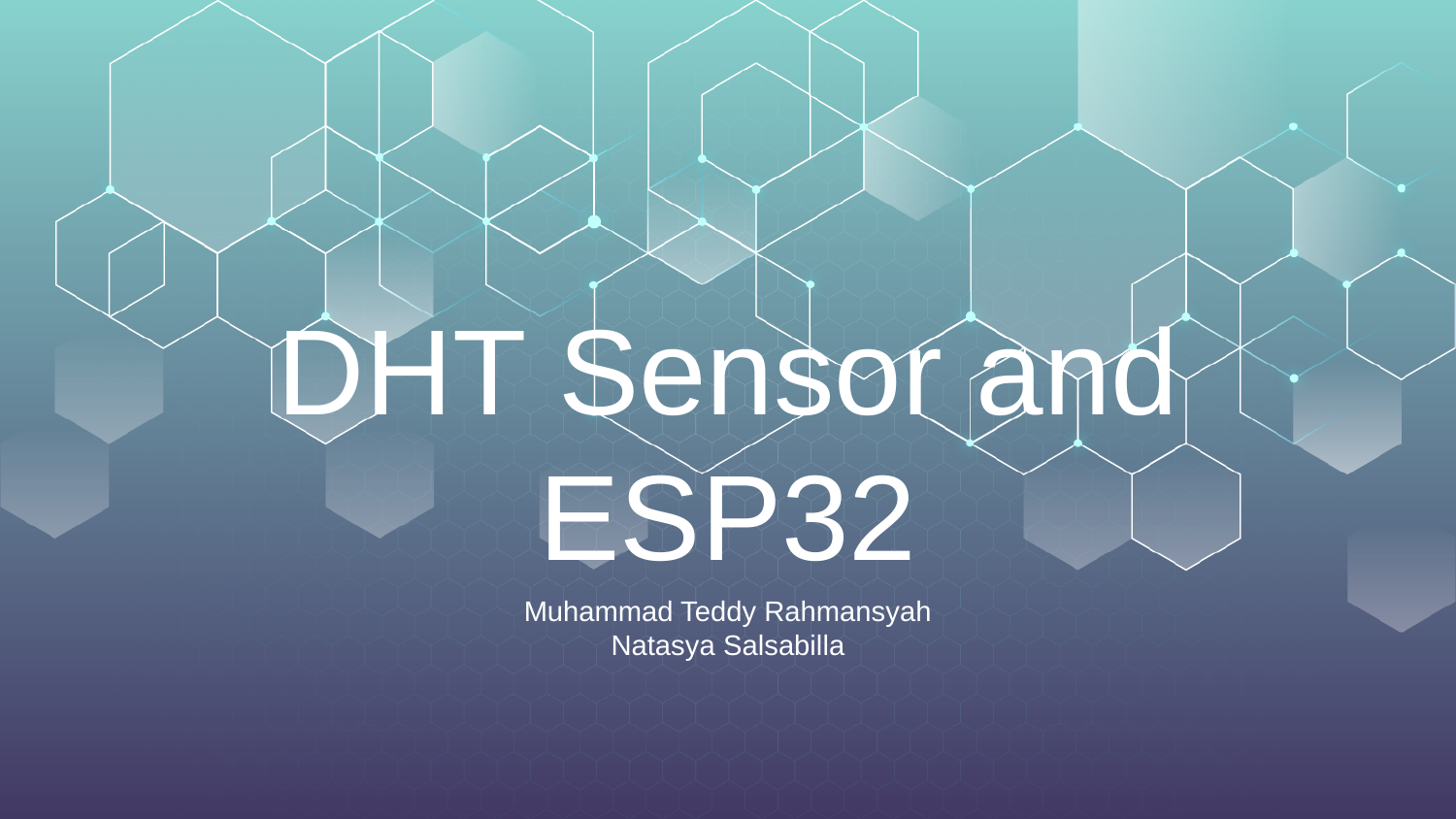

# DHT Sensor and ESP32
Muhammad Teddy Rahmansyah
Natasya Salsabilla